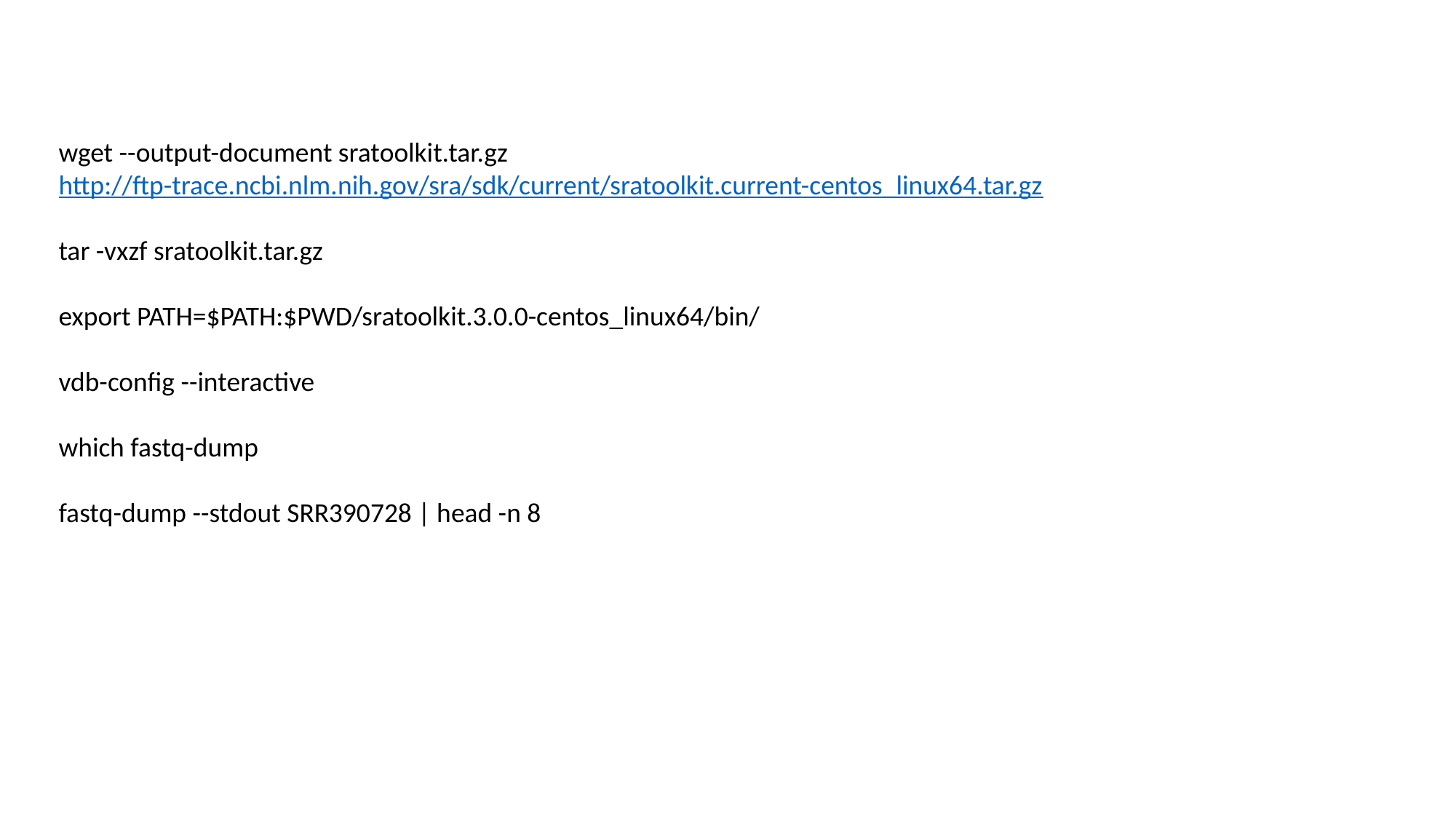

wget --output-document sratoolkit.tar.gz http://ftp-trace.ncbi.nlm.nih.gov/sra/sdk/current/sratoolkit.current-centos_linux64.tar.gz

tar -vxzf sratoolkit.tar.gz

export PATH=$PATH:$PWD/sratoolkit.3.0.0-centos_linux64/bin/

vdb-config --interactive

which fastq-dump

fastq-dump --stdout SRR390728 | head -n 8